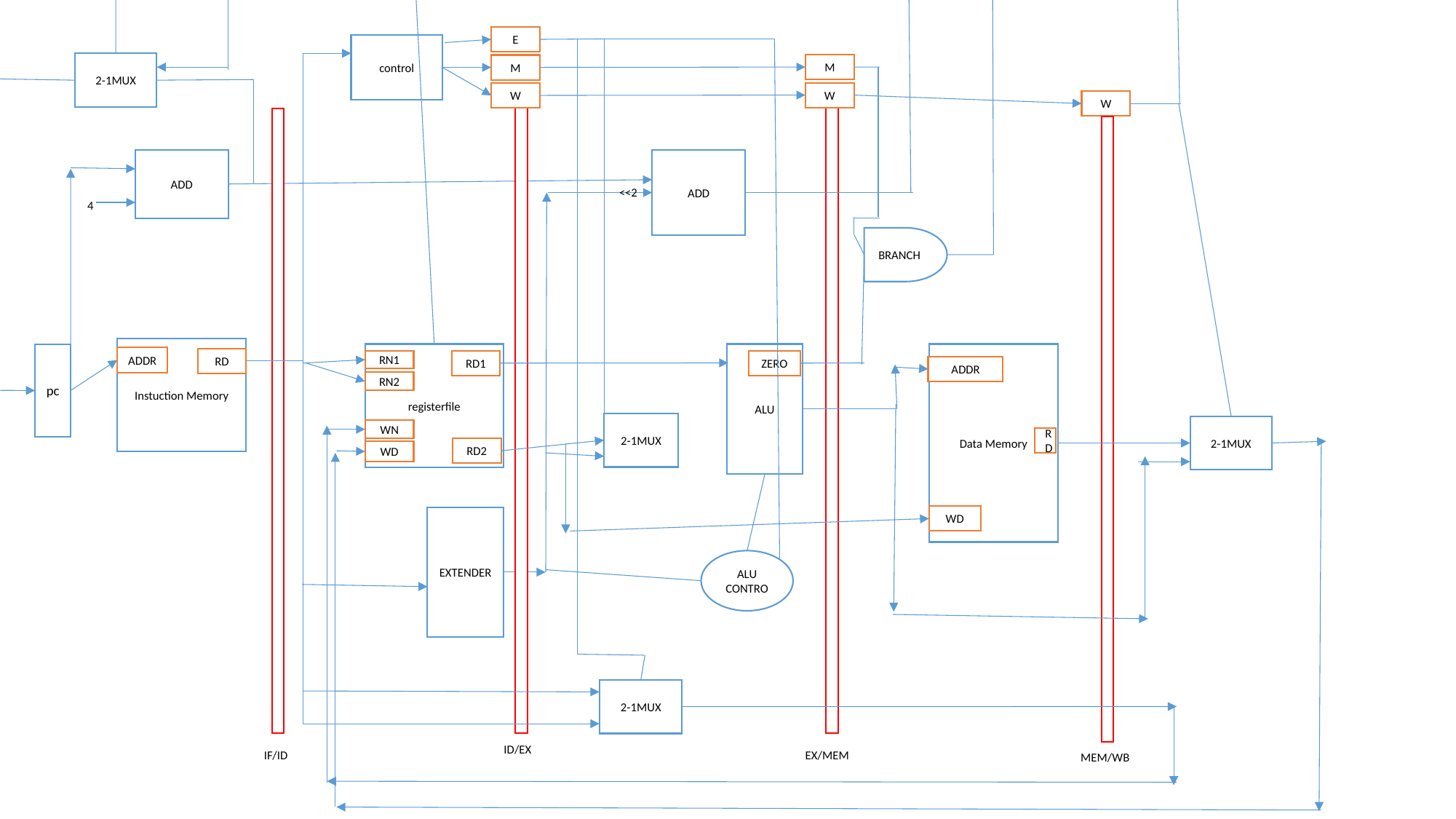

E
control
2-1MUX
M
M
W
W
W

ADD
ADD
<<2
4
BRANCH
Instuction Memory
registerfile
ALU
Data Memory
pc
ADDR
RD
RN1
RD1
ZERO
ADDR
RN2
2-1MUX
2-1MUX
WN
RD
RD2
WD
WD
EXTENDER
ALU
CONTRO
2-1MUX
ID/EX
EX/MEM
IF/ID
MEM/WB